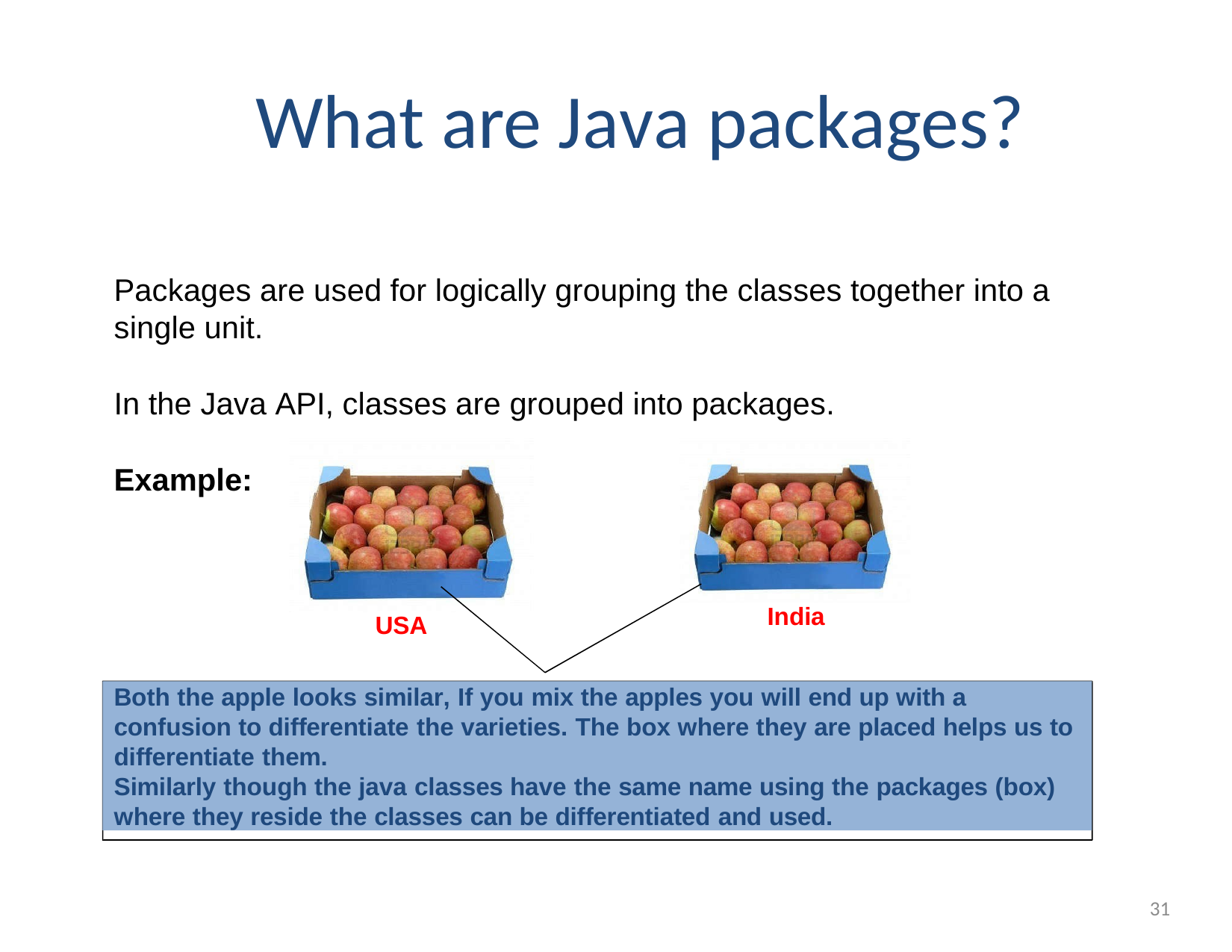

# What are Java packages?
Packages are used for logically grouping the classes together into a single unit.

In the Java API, classes are grouped into packages.

Example:

India
USA

Both the apple looks similar, If you mix the apples you will end up with a confusion to differentiate the varieties. The box where they are placed helps us to differentiate them.
Similarly though the java classes have the same name using the packages (box) where they reside the classes can be differentiated and used.
31